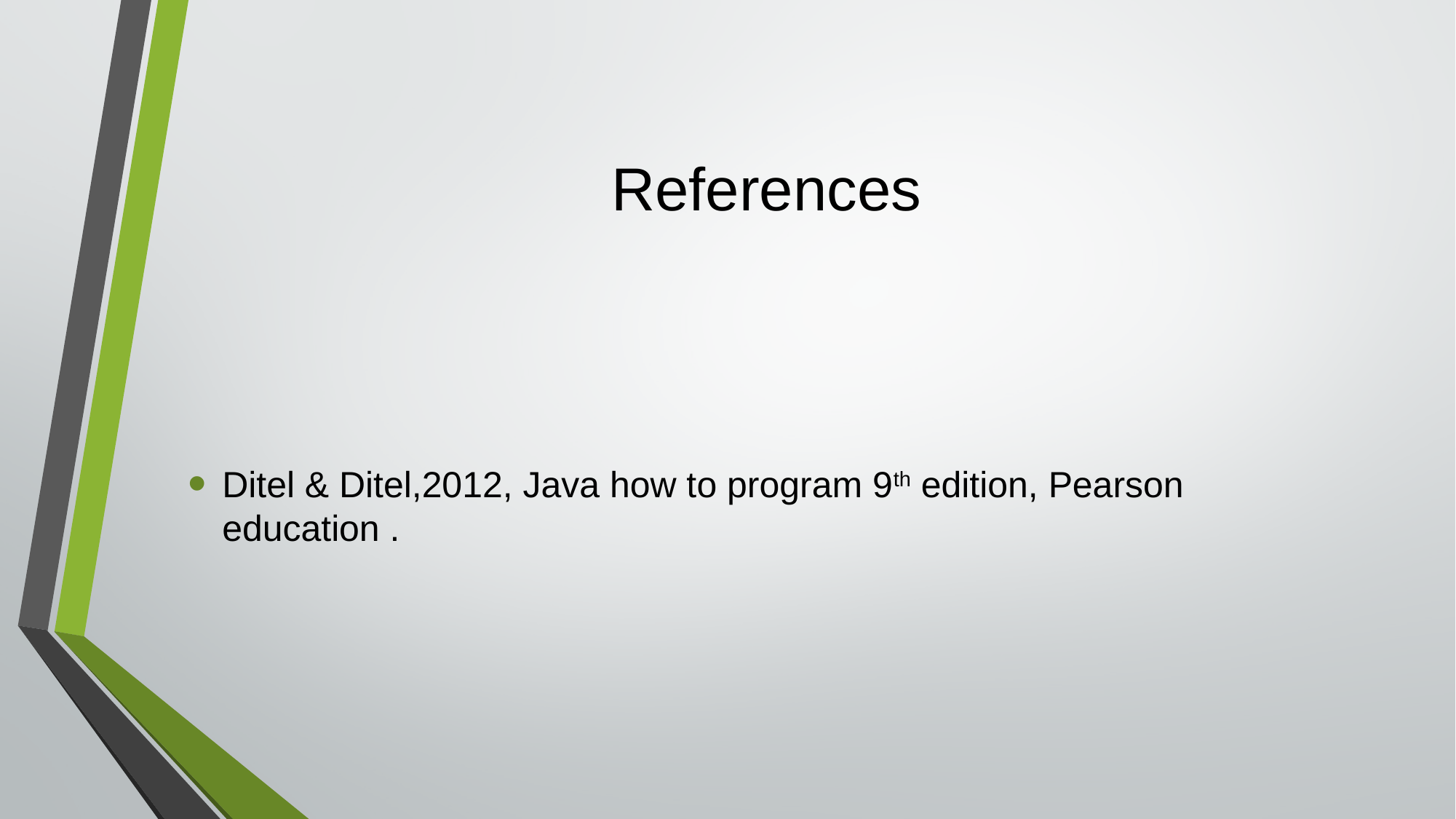

# References
Ditel & Ditel,2012, Java how to program 9th edition, Pearson education .